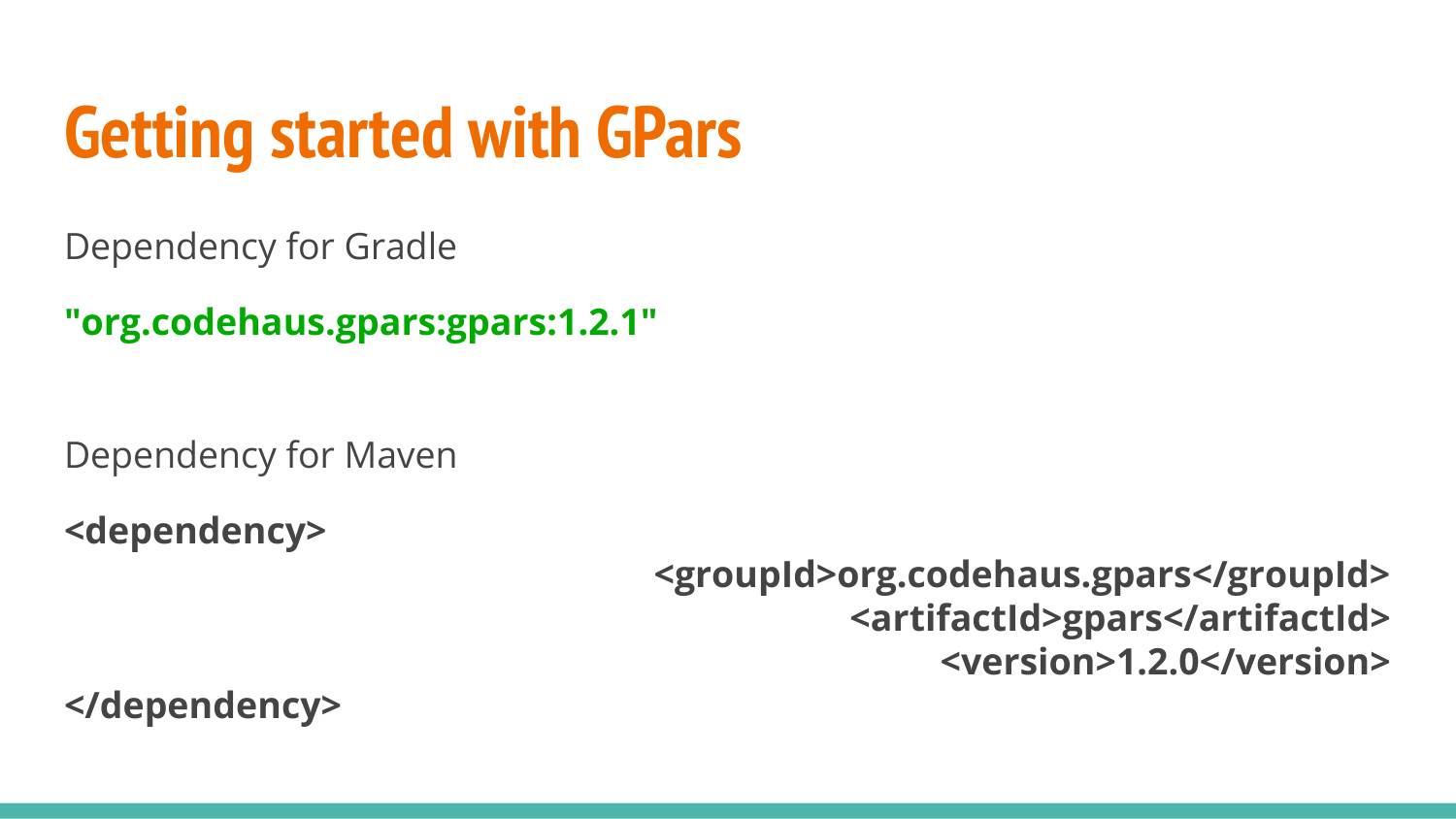

# Getting started with GPars
Dependency for Gradle
"org.codehaus.gpars:gpars:1.2.1"

Dependency for Maven
<dependency>
    <groupId>org.codehaus.gpars</groupId>
    <artifactId>gpars</artifactId>
    <version>1.2.0</version>
</dependency>